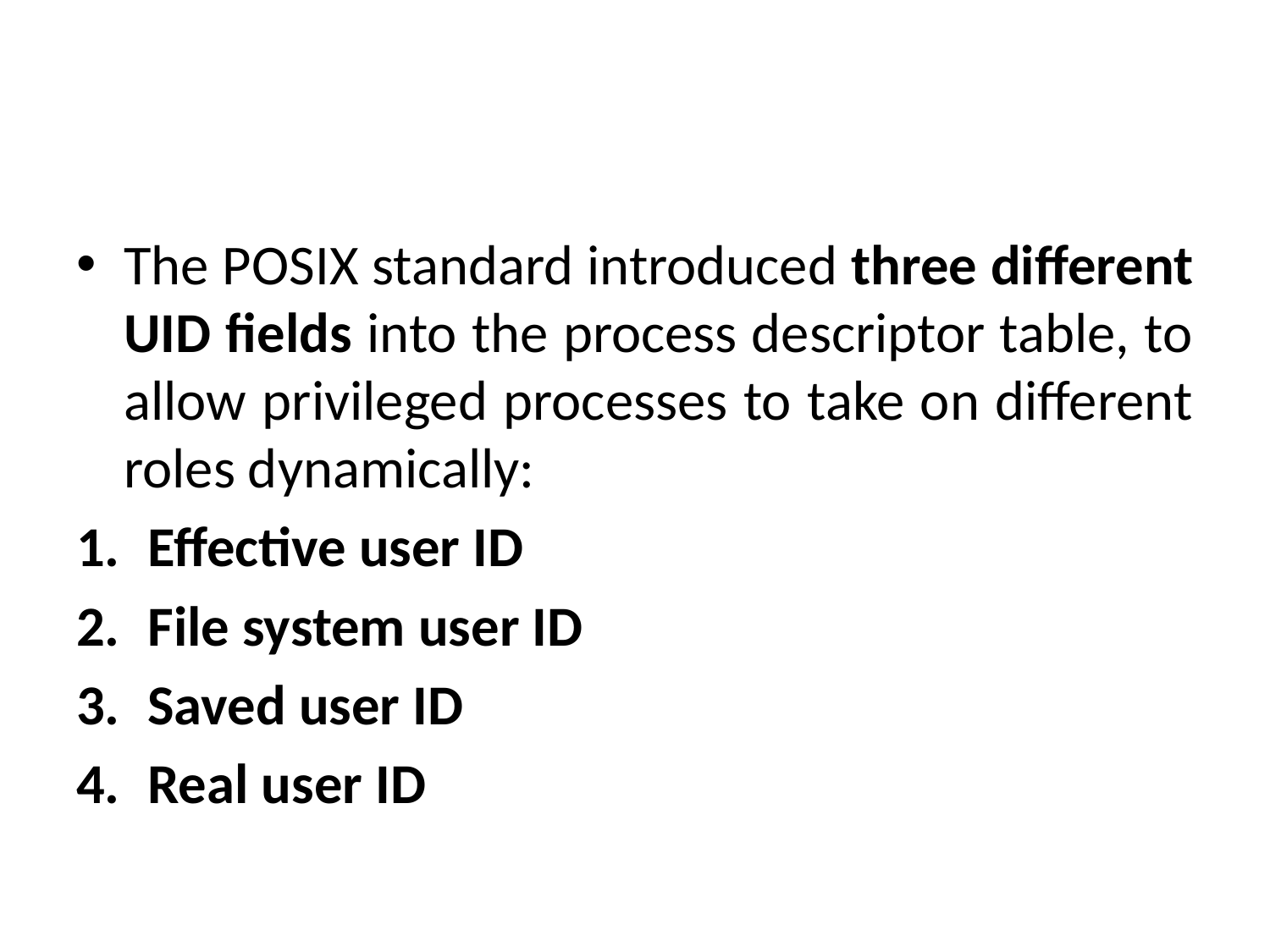

#
The POSIX standard introduced three different UID fields into the process descriptor table, to allow privileged processes to take on different roles dynamically:
Effective user ID
File system user ID
Saved user ID
Real user ID